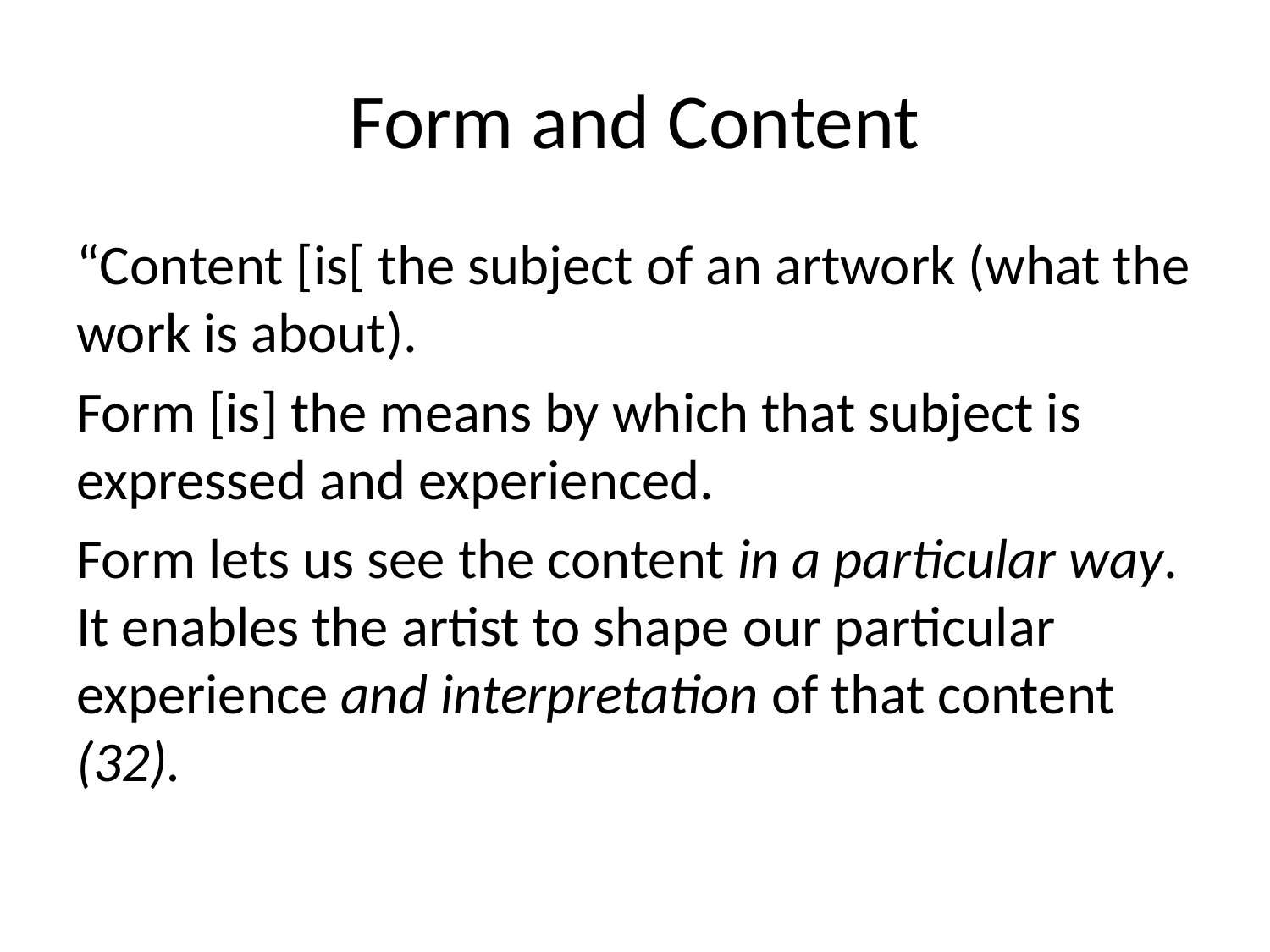

# Form and Content
“Content [is[ the subject of an artwork (what the work is about).
Form [is] the means by which that subject is expressed and experienced.
Form lets us see the content in a particular way. It enables the artist to shape our particular experience and interpretation of that content (32).